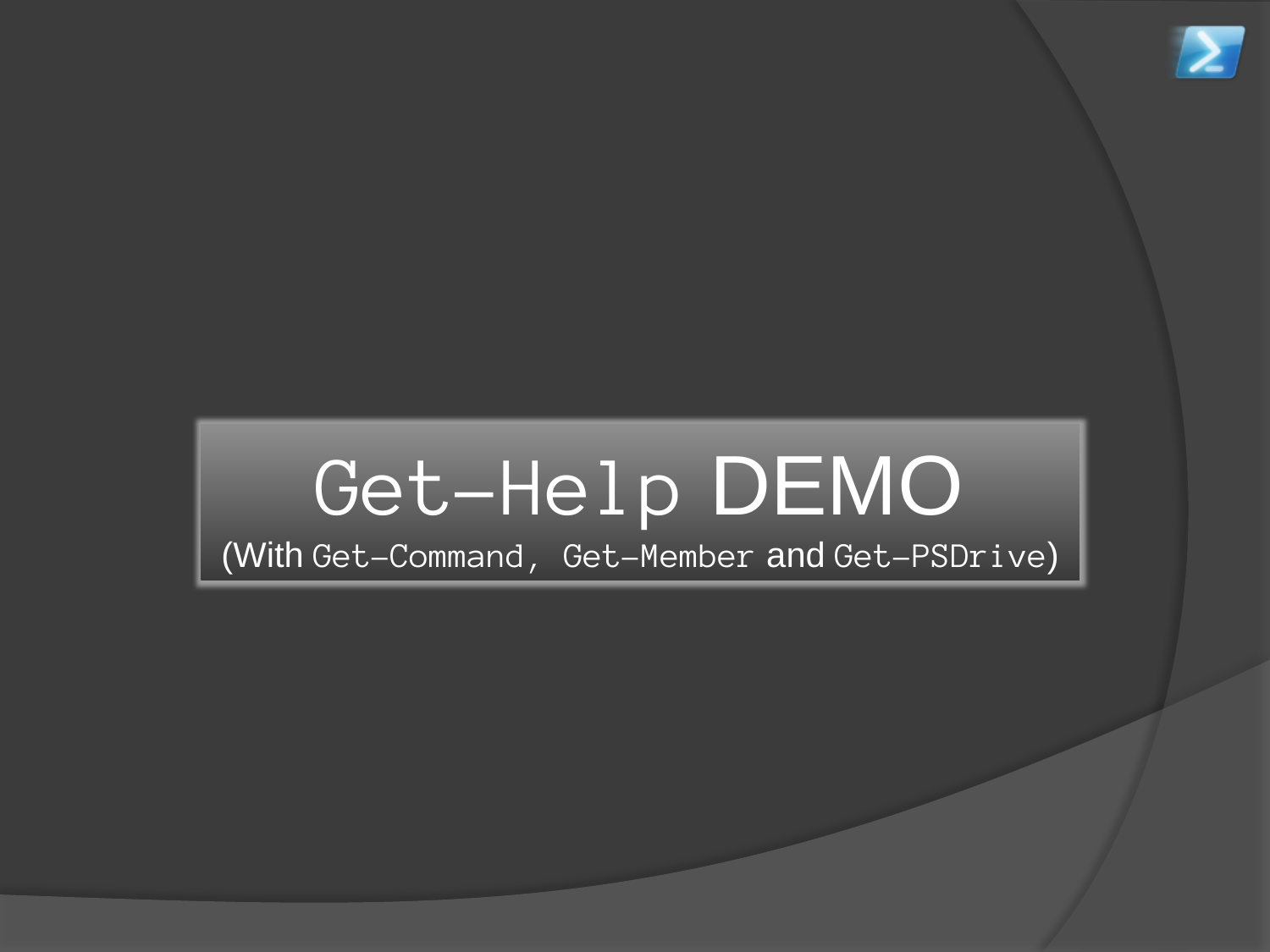

Get-Help DEMO
(With Get-Command, Get-Member and Get-PSDrive)